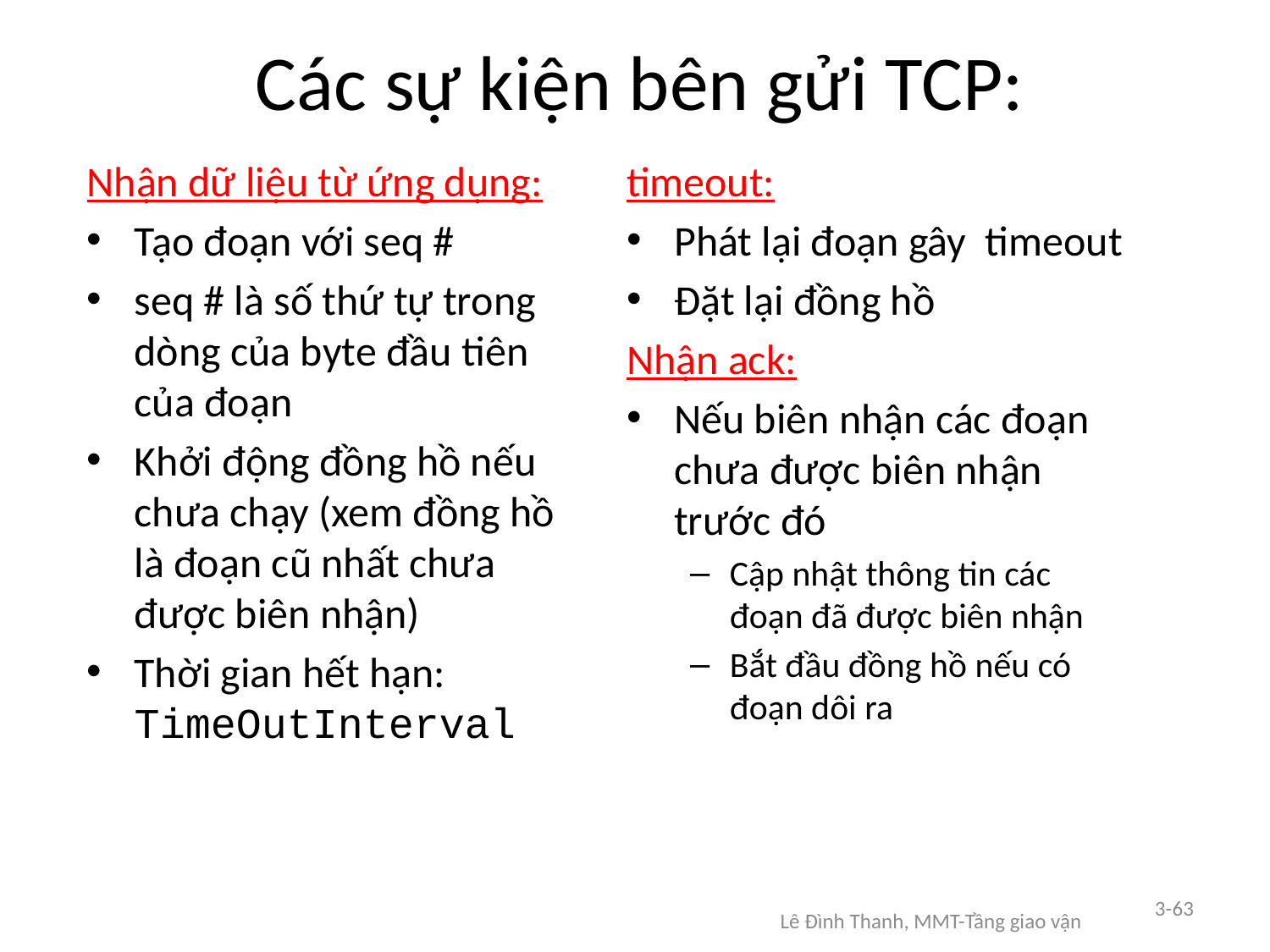

# Các sự kiện bên gửi TCP:
Nhận dữ liệu từ ứng dụng:
Tạo đoạn với seq #
seq # là số thứ tự trong dòng của byte đầu tiên của đoạn
Khởi động đồng hồ nếu chưa chạy (xem đồng hồ là đoạn cũ nhất chưa được biên nhận)
Thời gian hết hạn: TimeOutInterval
timeout:
Phát lại đoạn gây  timeout
Đặt lại đồng hồ
Nhận ack:
Nếu biên nhận các đoạn chưa được biên nhận trước đó
Cập nhật thông tin các đoạn đã được biên nhận
Bắt đầu đồng hồ nếu có đoạn dôi ra

3-63
Lê Đình Thanh, MMT-Tầng giao vận